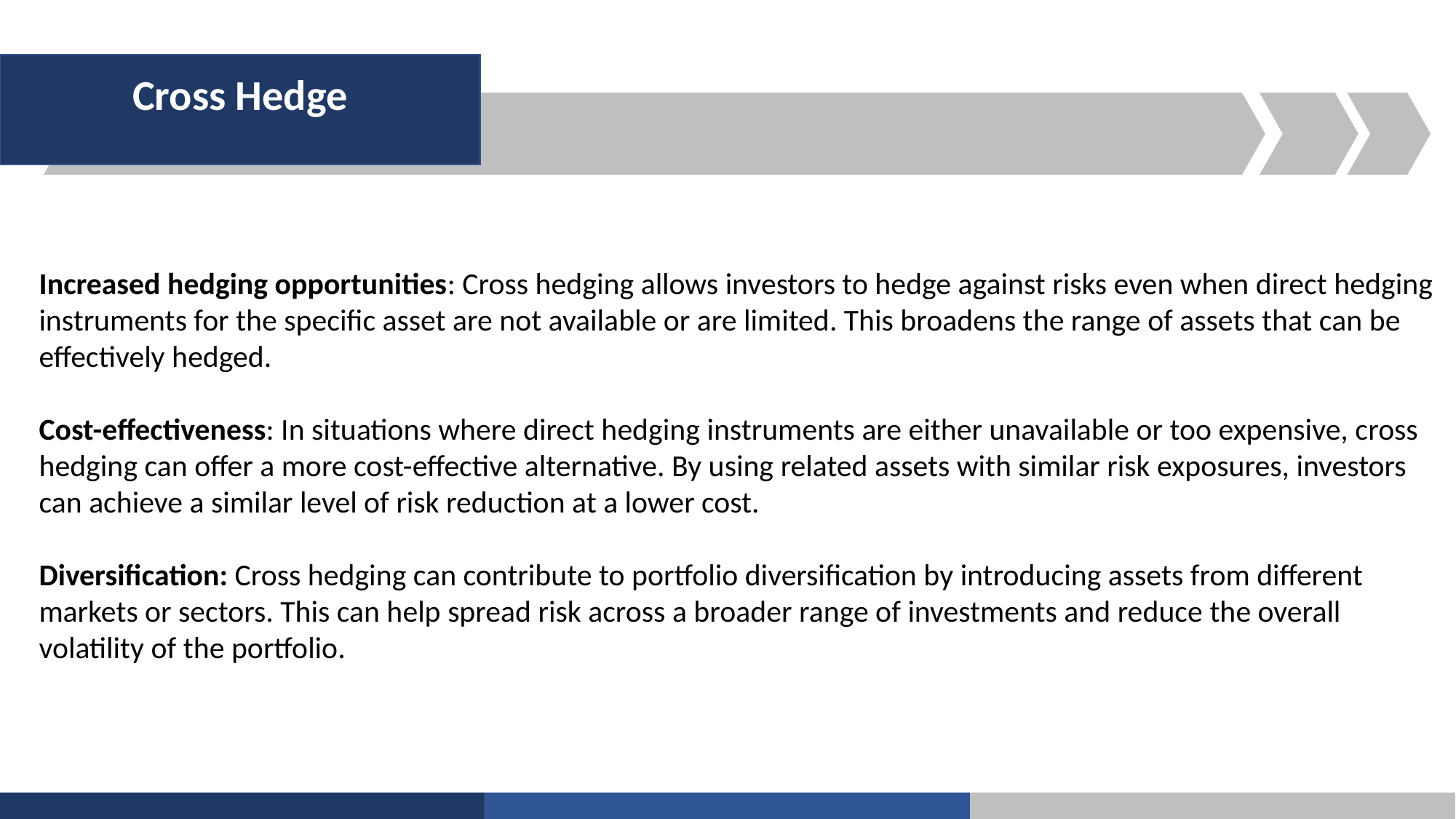

Cross Hedge

Increased hedging opportunities: Cross hedging allows investors to hedge against risks even when direct hedging instruments for the specific asset are not available or are limited. This broadens the range of assets that can be effectively hedged.

Cost-effectiveness: In situations where direct hedging instruments are either unavailable or too expensive, cross hedging can offer a more cost-effective alternative. By using related assets with similar risk exposures, investors can achieve a similar level of risk reduction at a lower cost.

Diversification: Cross hedging can contribute to portfolio diversification by introducing assets from different markets or sectors. This can help spread risk across a broader range of investments and reduce the overall volatility of the portfolio.